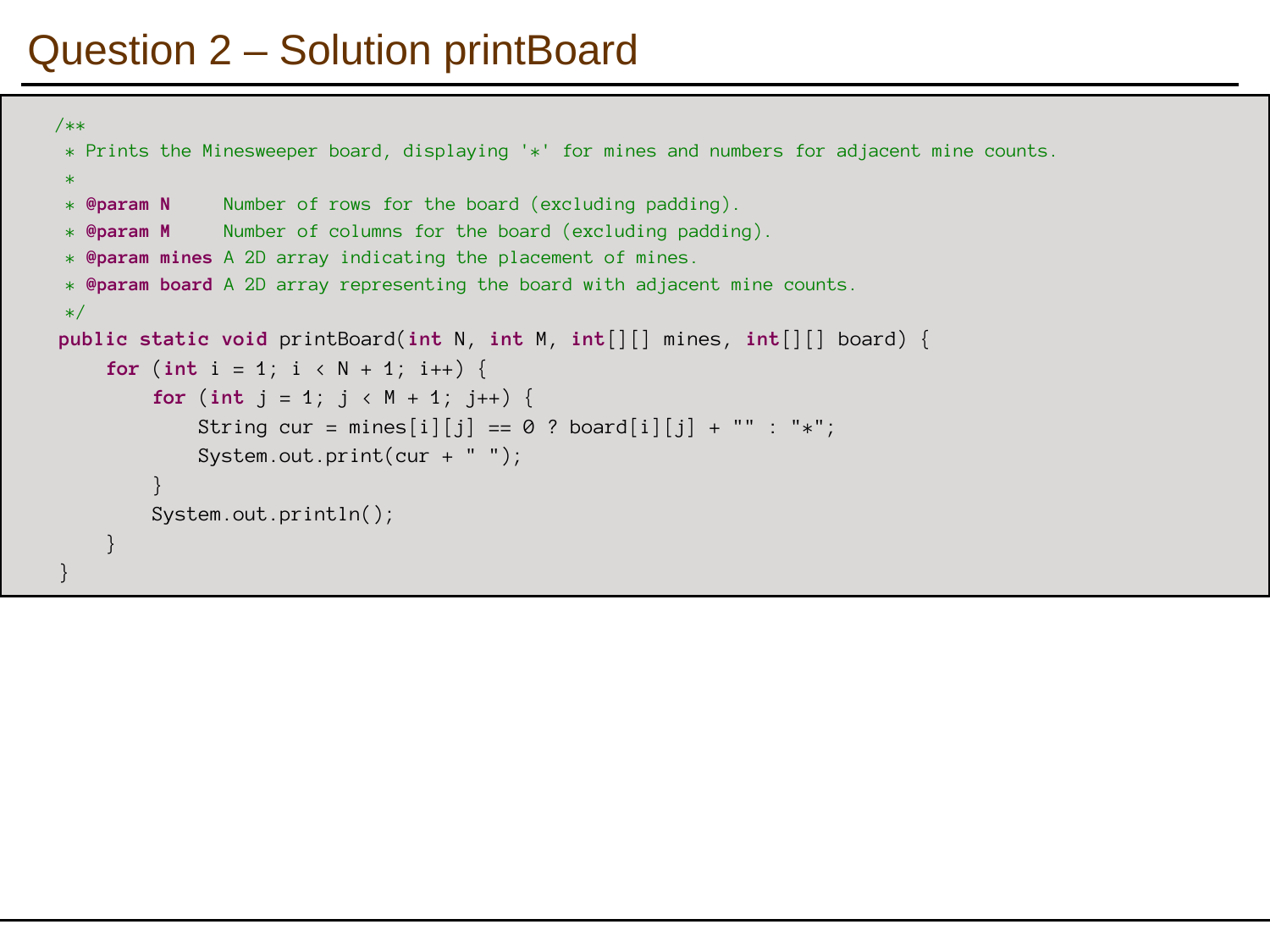

Question 2 – Solution printBoard
    /**
     * Prints the Minesweeper board, displaying '*' for mines and numbers for adjacent mine counts.
     *
     * @param N     Number of rows for the board (excluding padding).
     * @param M     Number of columns for the board (excluding padding).
     * @param mines A 2D array indicating the placement of mines.
     * @param board A 2D array representing the board with adjacent mine counts.
     */
    public static void printBoard(int N, int M, int[][] mines, int[][] board) {
        for (int i = 1; i < N + 1; i++) {
            for (int j = 1; j < M + 1; j++) {
                String cur = mines[i][j] == 0 ? board[i][j] + "" : "*";
                System.out.print(cur + " ");
            }
            System.out.println();
        }
    }
12